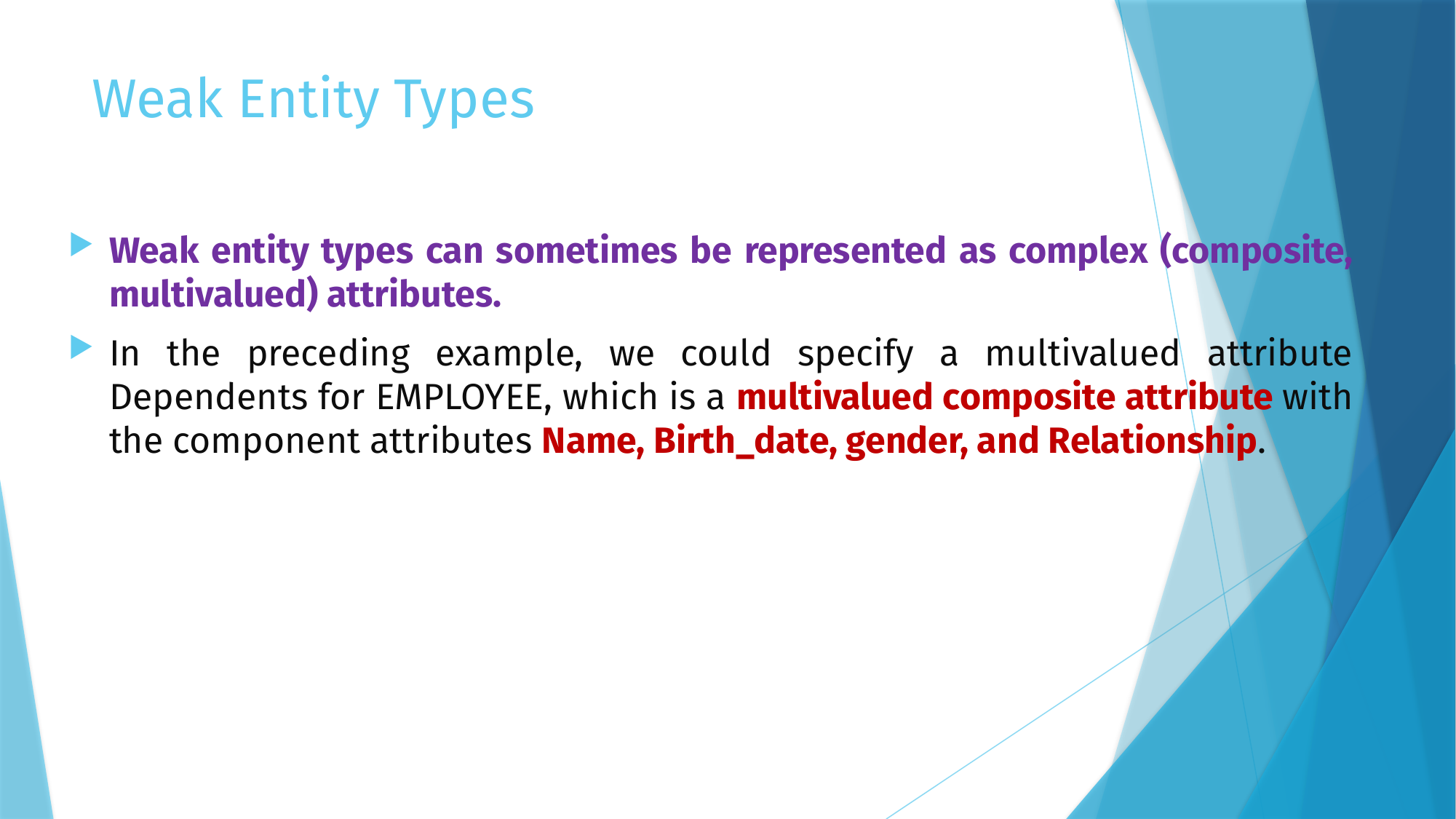

# Weak Entity Types

Weak entity types can sometimes be represented as complex (composite, multivalued) attributes.
In the preceding example, we could specify a multivalued attribute Dependents for EMPLOYEE, which is a multivalued composite attribute with the component attributes Name, Birth_date, gender, and Relationship.